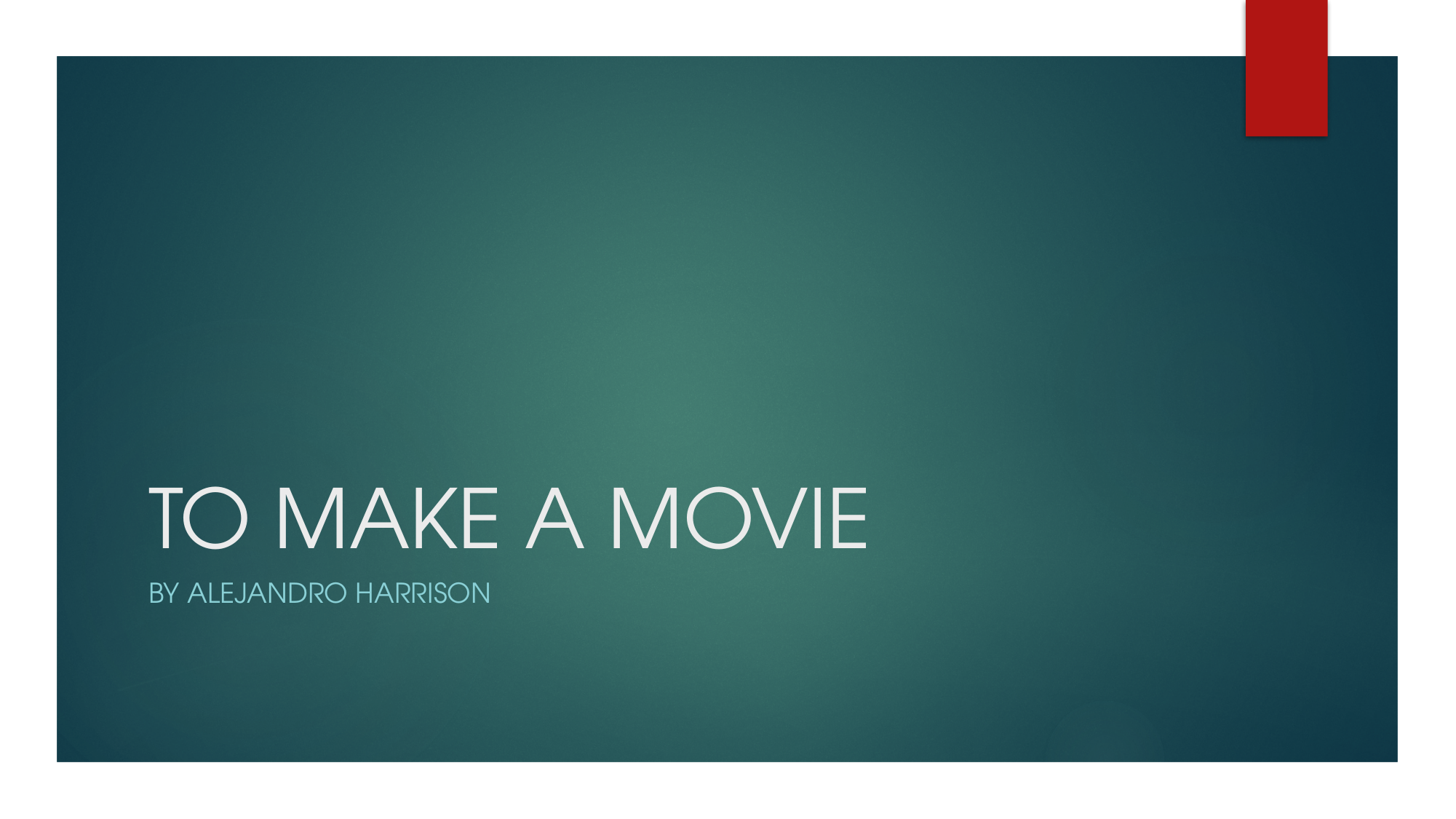

# TO MAKE A MOVIE
By Alejandro harrison